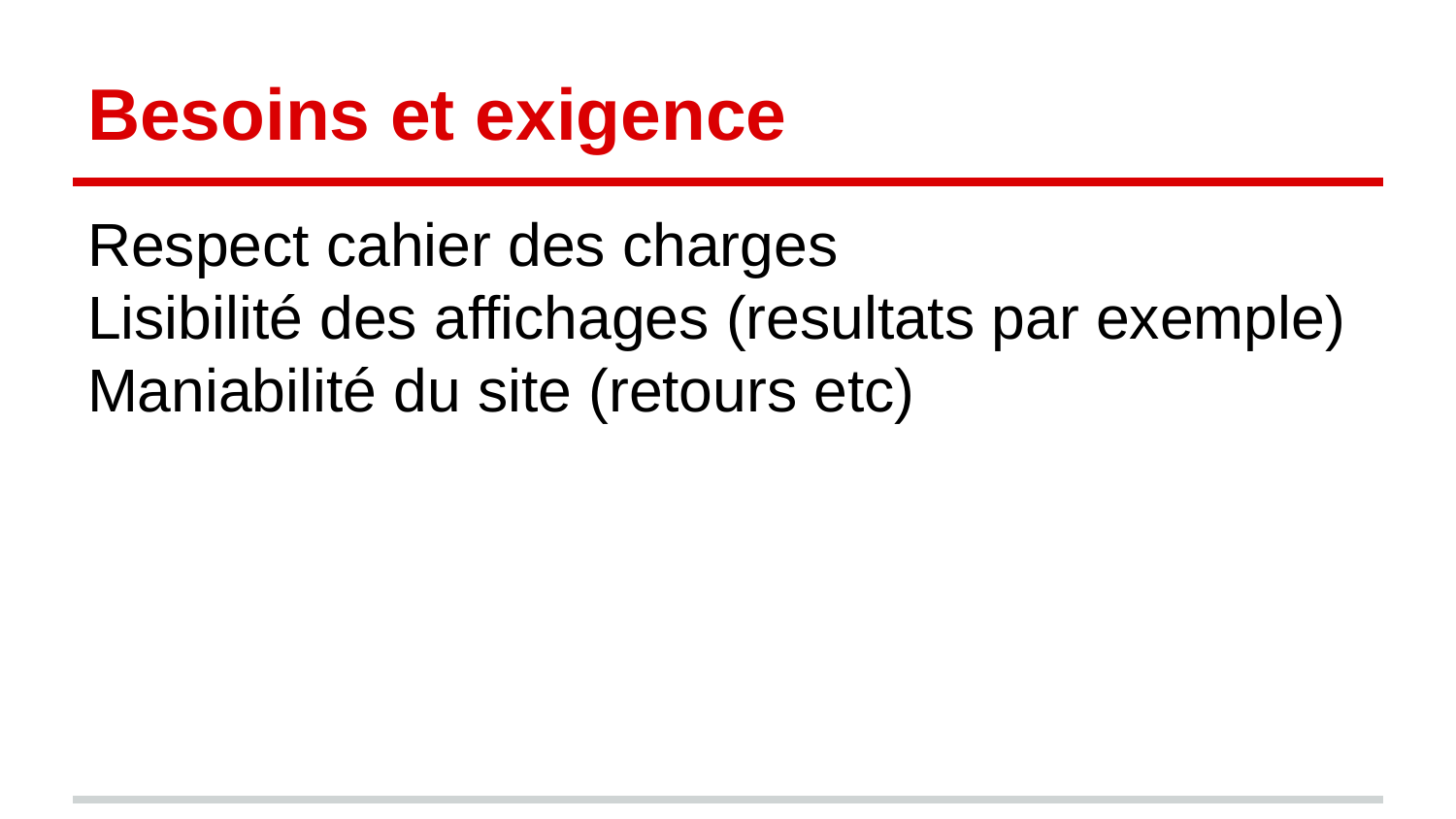

# Besoins et exigence
Respect cahier des charges
Lisibilité des affichages (resultats par exemple)
Maniabilité du site (retours etc)